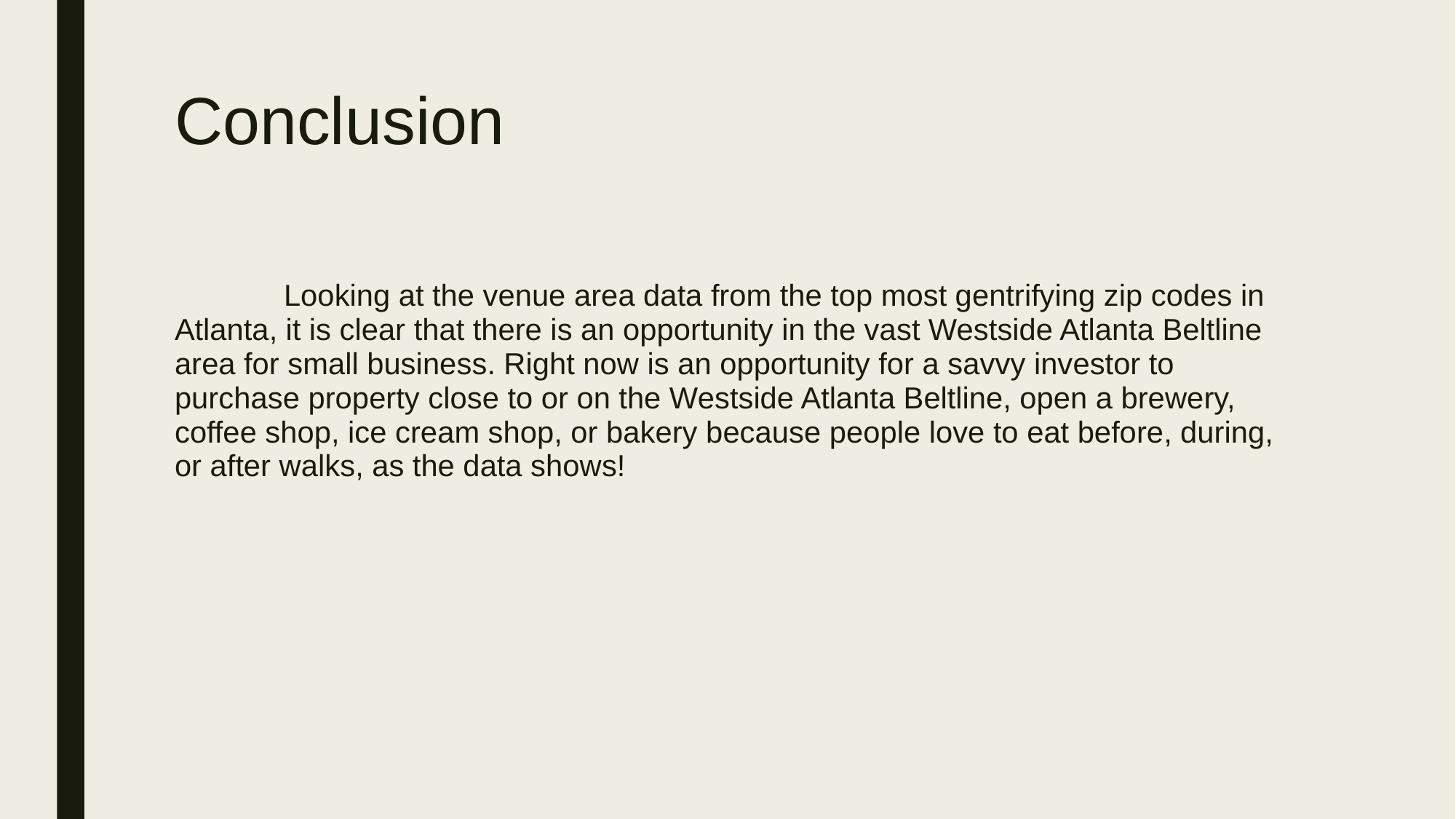

# Conclusion
	Looking at the venue area data from the top most gentrifying zip codes in Atlanta, it is clear that there is an opportunity in the vast Westside Atlanta Beltline area for small business. Right now is an opportunity for a savvy investor to purchase property close to or on the Westside Atlanta Beltline, open a brewery, coffee shop, ice cream shop, or bakery because people love to eat before, during, or after walks, as the data shows!